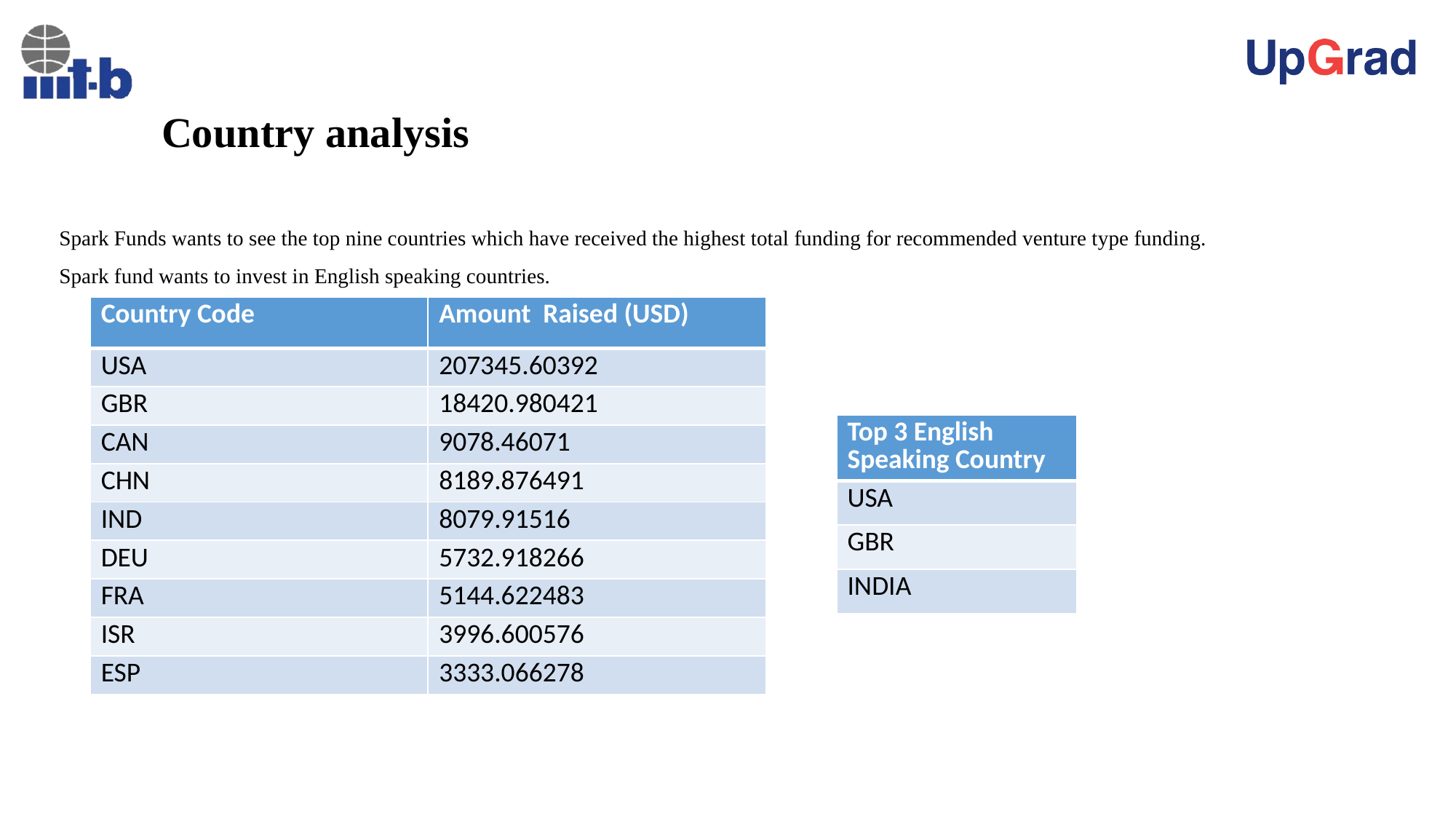

# Country analysis
Spark Funds wants to see the top nine countries which have received the highest total funding for recommended venture type funding.
Spark fund wants to invest in English speaking countries.
| Country Code | Amount Raised (USD) |
| --- | --- |
| USA | 207345.60392 |
| GBR | 18420.980421 |
| CAN | 9078.46071 |
| CHN | 8189.876491 |
| IND | 8079.91516 |
| DEU | 5732.918266 |
| FRA | 5144.622483 |
| ISR | 3996.600576 |
| ESP | 3333.066278 |
| Top 3 English Speaking Country |
| --- |
| USA |
| GBR |
| INDIA |